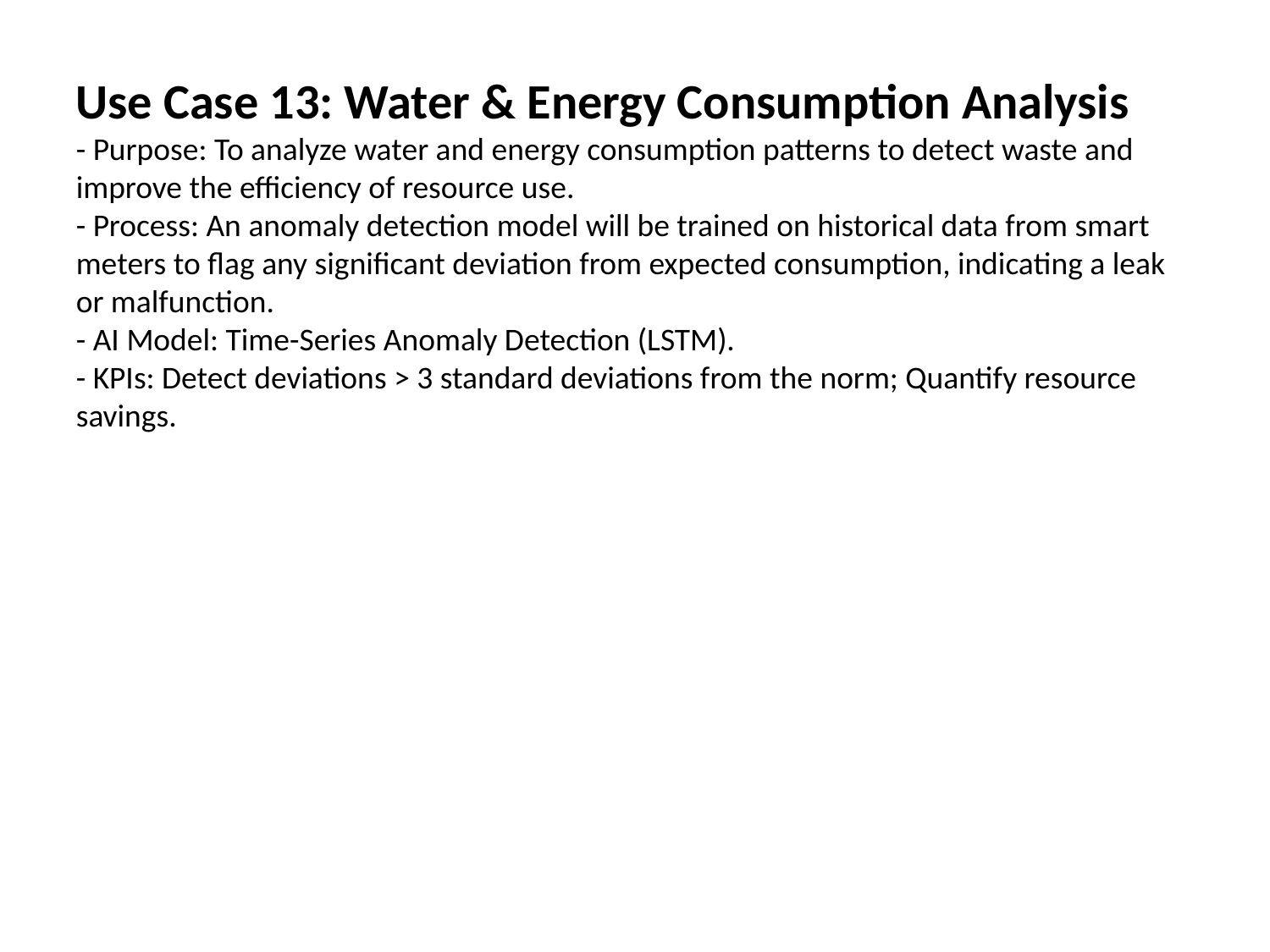

Use Case 13: Water & Energy Consumption Analysis
- Purpose: To analyze water and energy consumption patterns to detect waste and improve the efficiency of resource use.
- Process: An anomaly detection model will be trained on historical data from smart meters to flag any significant deviation from expected consumption, indicating a leak or malfunction.
- AI Model: Time-Series Anomaly Detection (LSTM).
- KPIs: Detect deviations > 3 standard deviations from the norm; Quantify resource savings.